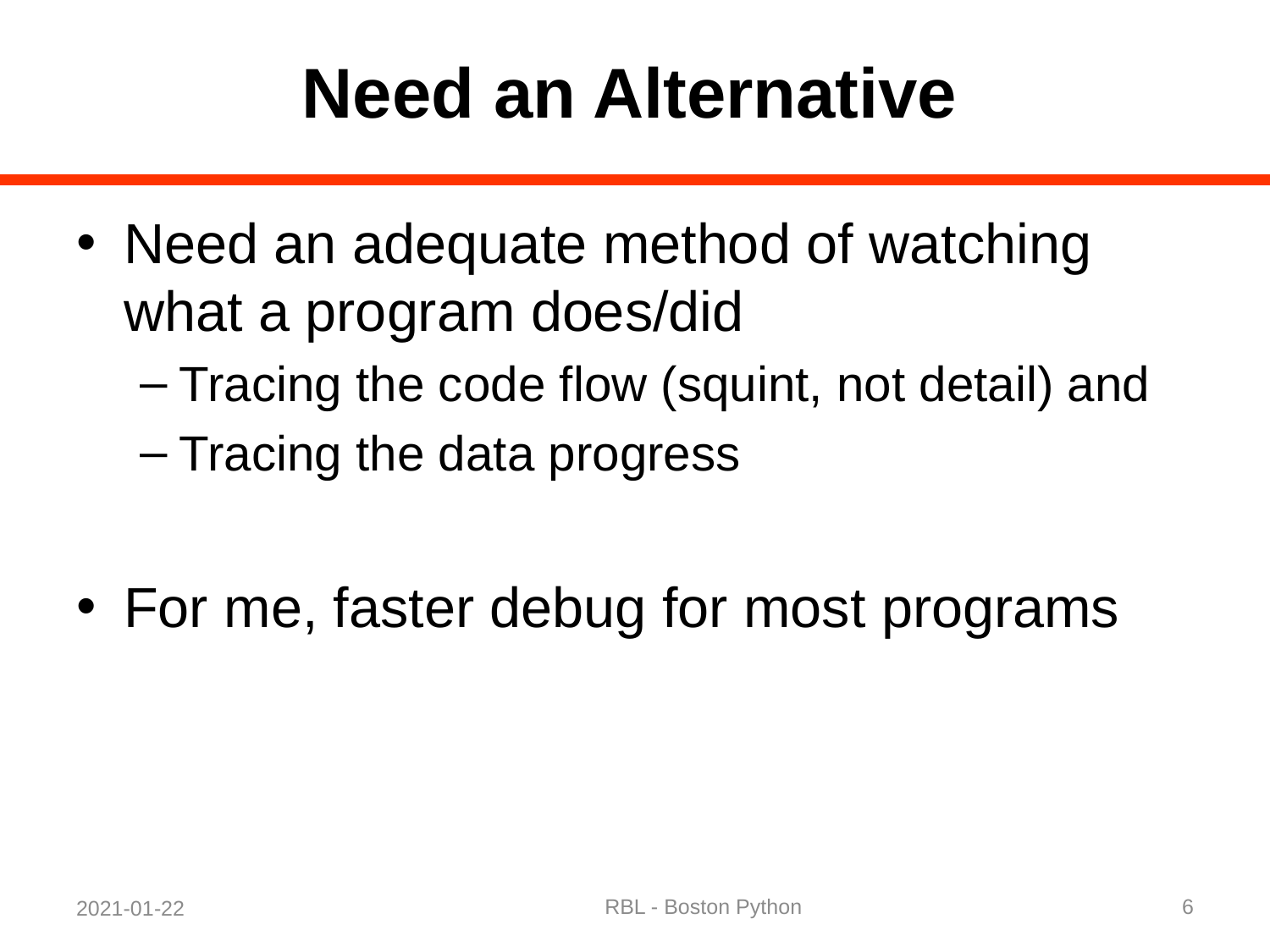

# Need an Alternative
Need an adequate method of watching what a program does/did
Tracing the code flow (squint, not detail) and
Tracing the data progress

For me, faster debug for most programs
RBL - Boston Python
6
2021-01-22